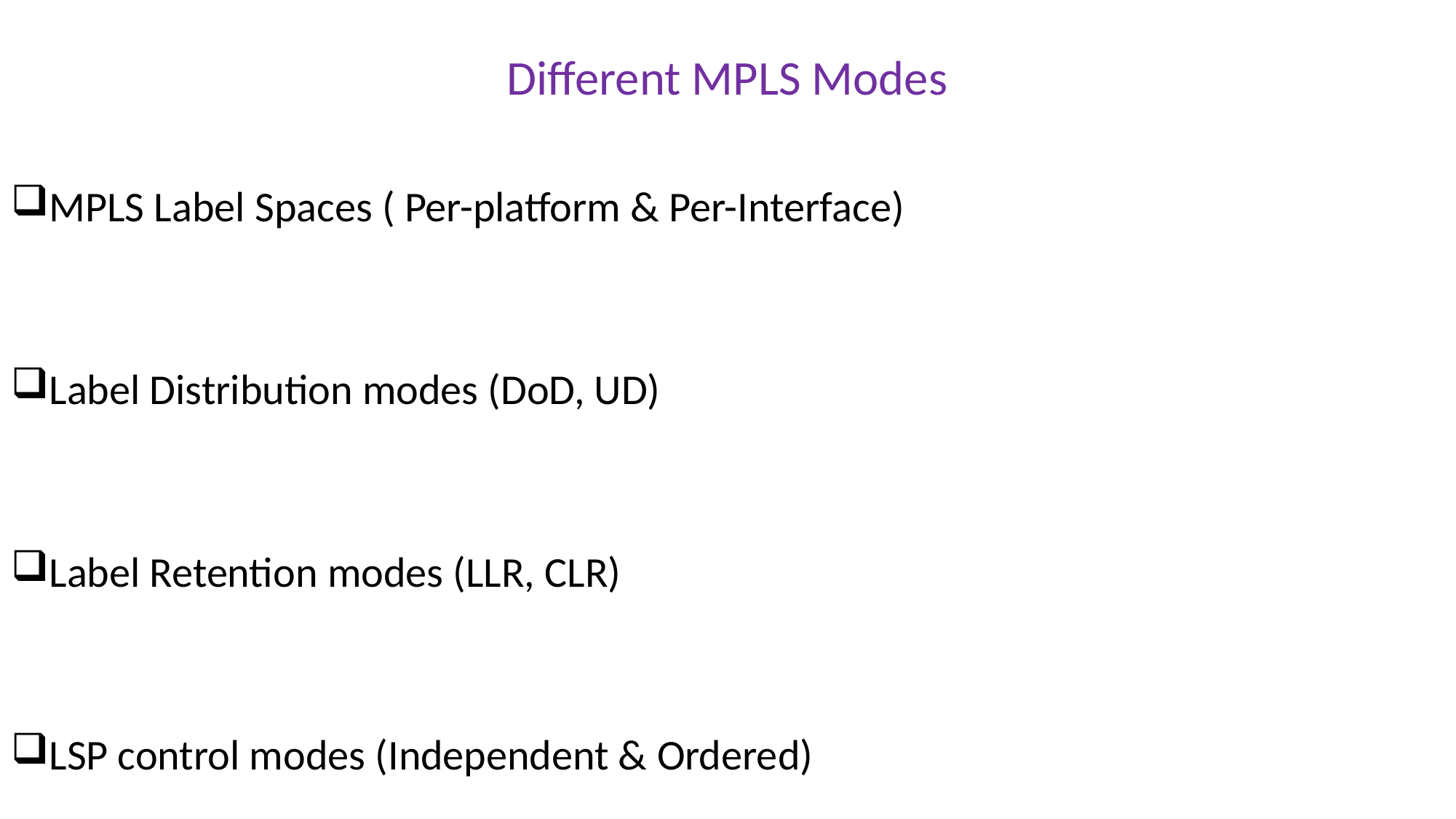

# Different MPLS Modes

MPLS Label Spaces ( Per-platform & Per-Interface)

Label Distribution modes (DoD, UD)

Label Retention modes (LLR, CLR)

LSP control modes (Independent & Ordered)